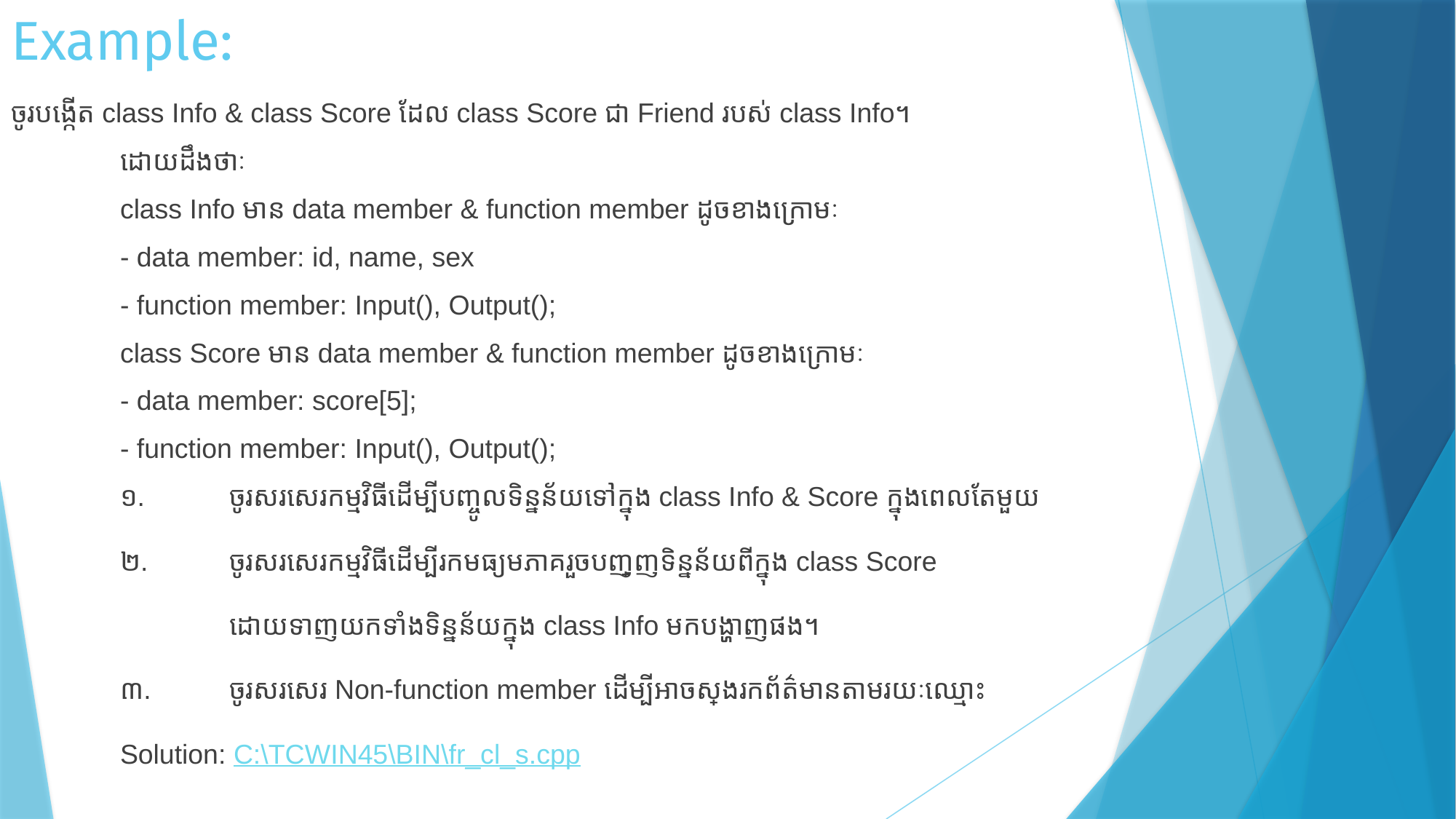

# Example:
ចូរបង្កើត class Info & class Score ដែល​ class Score ជា Friend របស់ class Info។
	ដោយដឹងថាៈ
	class Info មាន data member & function member ដូចខាងក្រោមៈ
	- data member: id, name, sex
	- function member: Input(), Output();
	class Score មាន data member & function member ដូចខាងក្រោមៈ
	- data member: score[5];
	- function member: Input(), Output();
	១.	ចូរសរសេរកម្មវិធីដើម្បីបញ្ចូលទិន្នន័យទៅក្នុង class Info & Score ក្នុងពេលតែមួយ
	២.	ចូរសរសេរកម្មវិធីដើម្បីរកមធ្យមភាគរួចបញ្ចេញទិន្នន័យពីក្នុង class Score​
		ដោយទាញយកទាំងទិន្នន័យក្នុង class Info មកបង្ហាញផង។
	៣.	ចូរសរសេរ Non-function member ដើម្បីអាចស្វែងរកព័ត៌មានតាមរយៈឈ្មោះ
	Solution: C:\TCWIN45\BIN\fr_cl_s.cpp